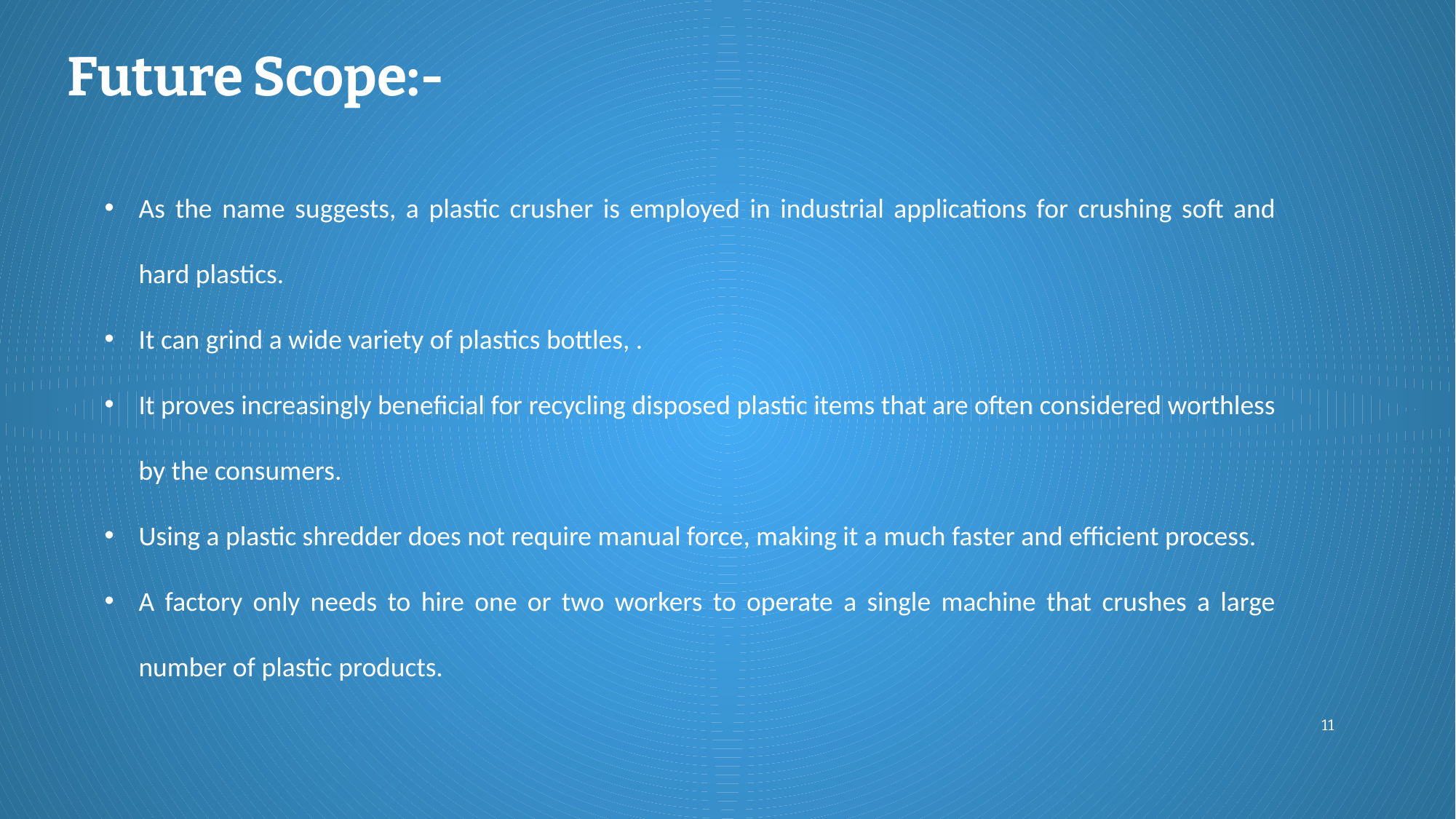

Future Scope:-
As the name suggests, a plastic crusher is employed in industrial applications for crushing soft and hard plastics.
It can grind a wide variety of plastics bottles, .
It proves increasingly beneficial for recycling disposed plastic items that are often considered worthless by the consumers.
Using a plastic shredder does not require manual force, making it a much faster and efficient process.
A factory only needs to hire one or two workers to operate a single machine that crushes a large number of plastic products.
11